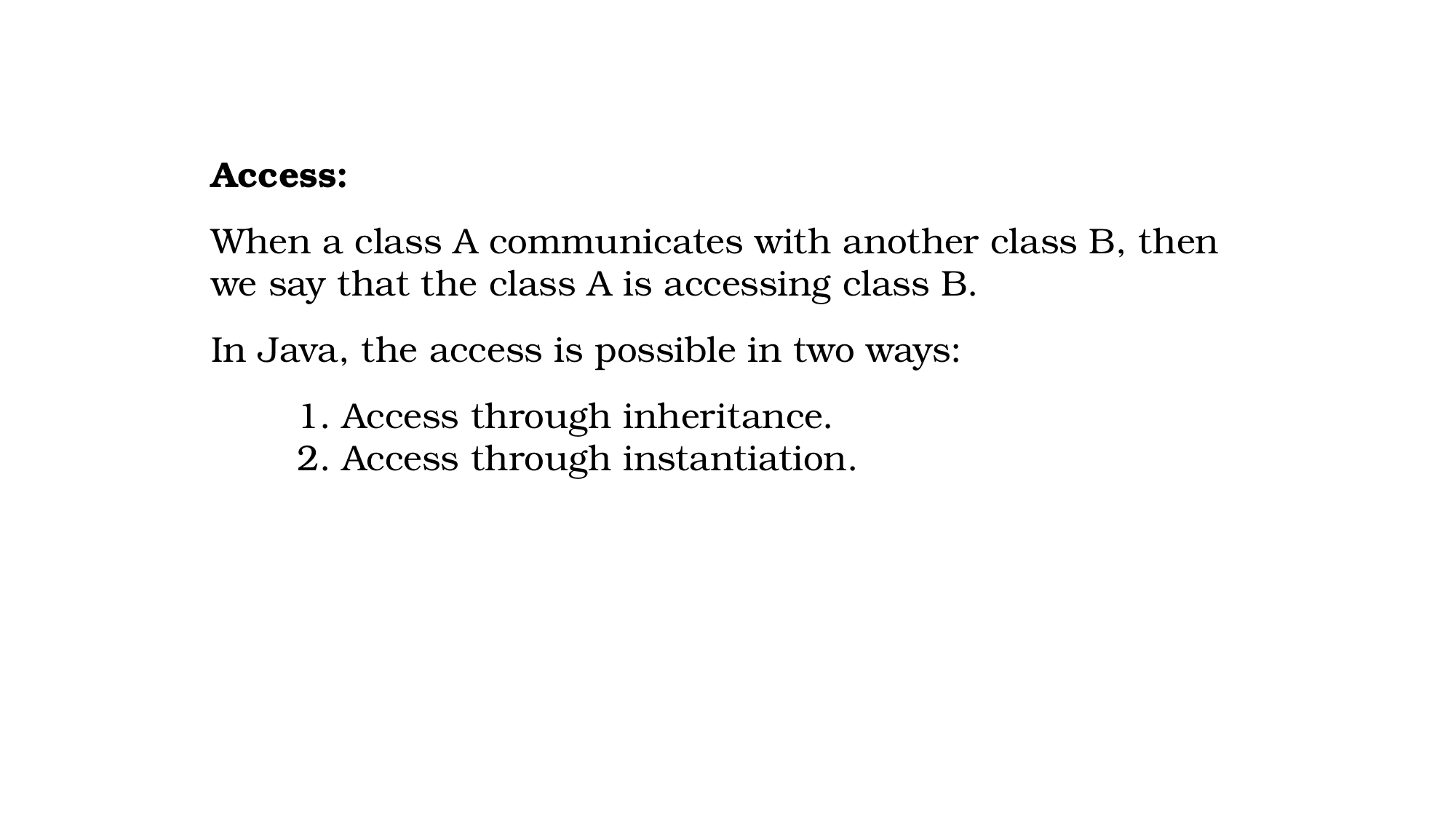

Access:

When a class A communicates with another class B, then
we say that the class A is accessing class B.

In Java, the access is possible in two ways:

	1. Access through inheritance.
	2. Access through instantiation.